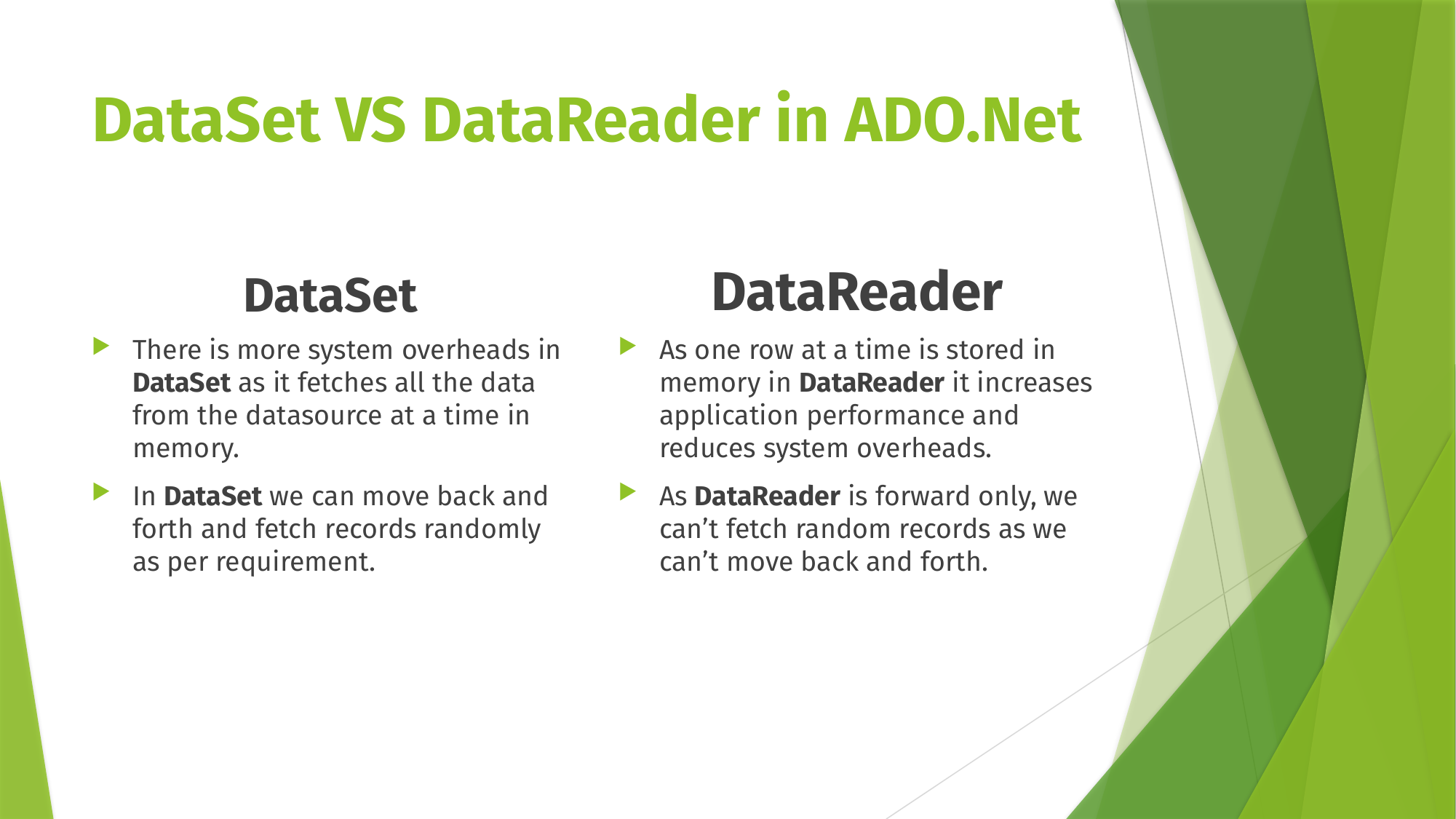

# DataSet VS DataReader in ADO.Net
DataSet
DataReader
There is more system overheads in DataSet as it fetches all the data from the datasource at a time in memory.
In DataSet we can move back and forth and fetch records randomly as per requirement.

As one row at a time is stored in memory in DataReader it increases application performance and reduces system overheads.
As DataReader is forward only, we can’t fetch random records as we can’t move back and forth.